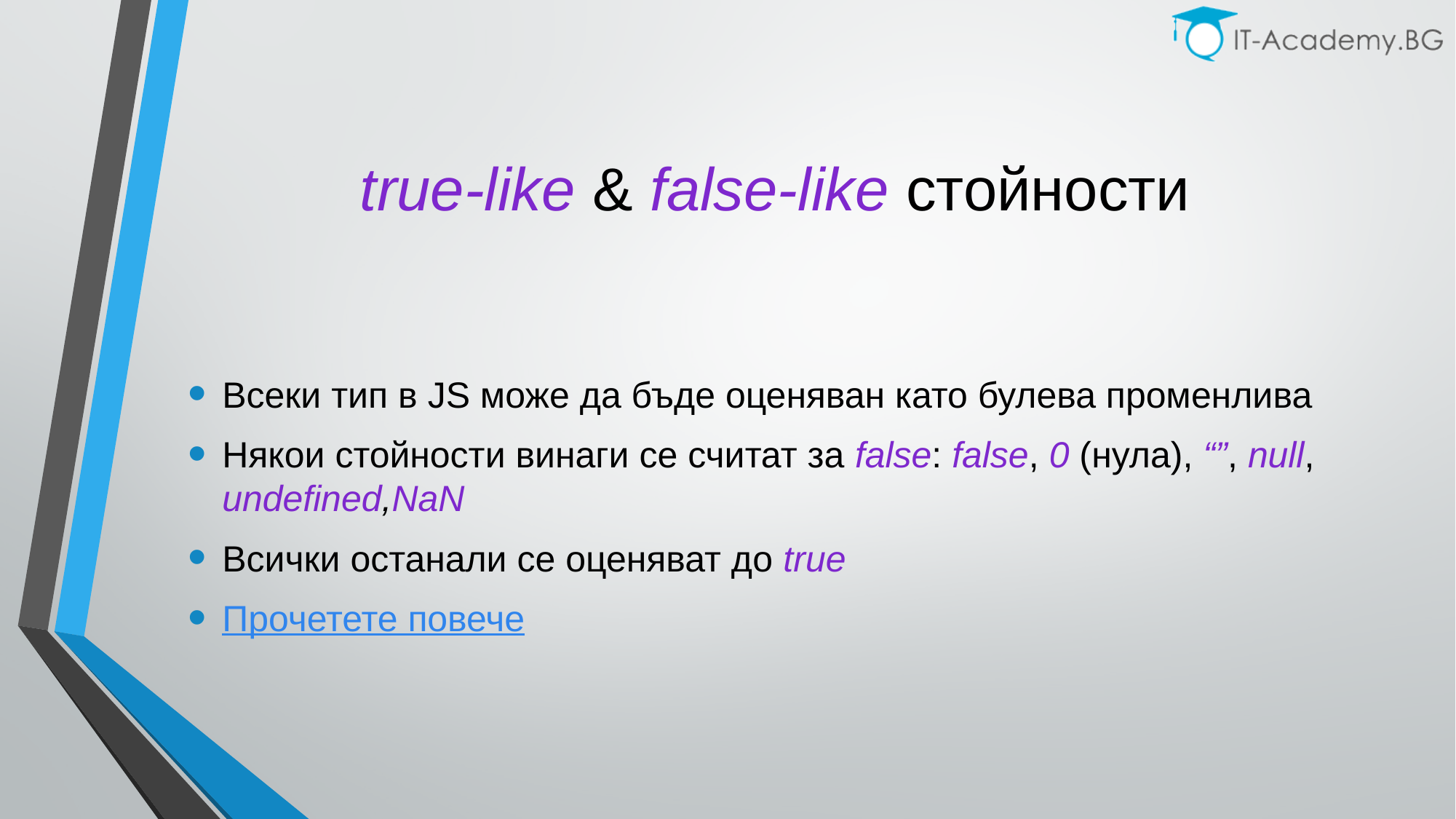

# true-like & false-like стойности
Всеки тип в JS може да бъде оценяван като булева променлива
Някои стойности винаги се считат за false: false, 0 (нула), “”, null, undefined,NaN
Всички останали се оценяват до true
Прочетете повече